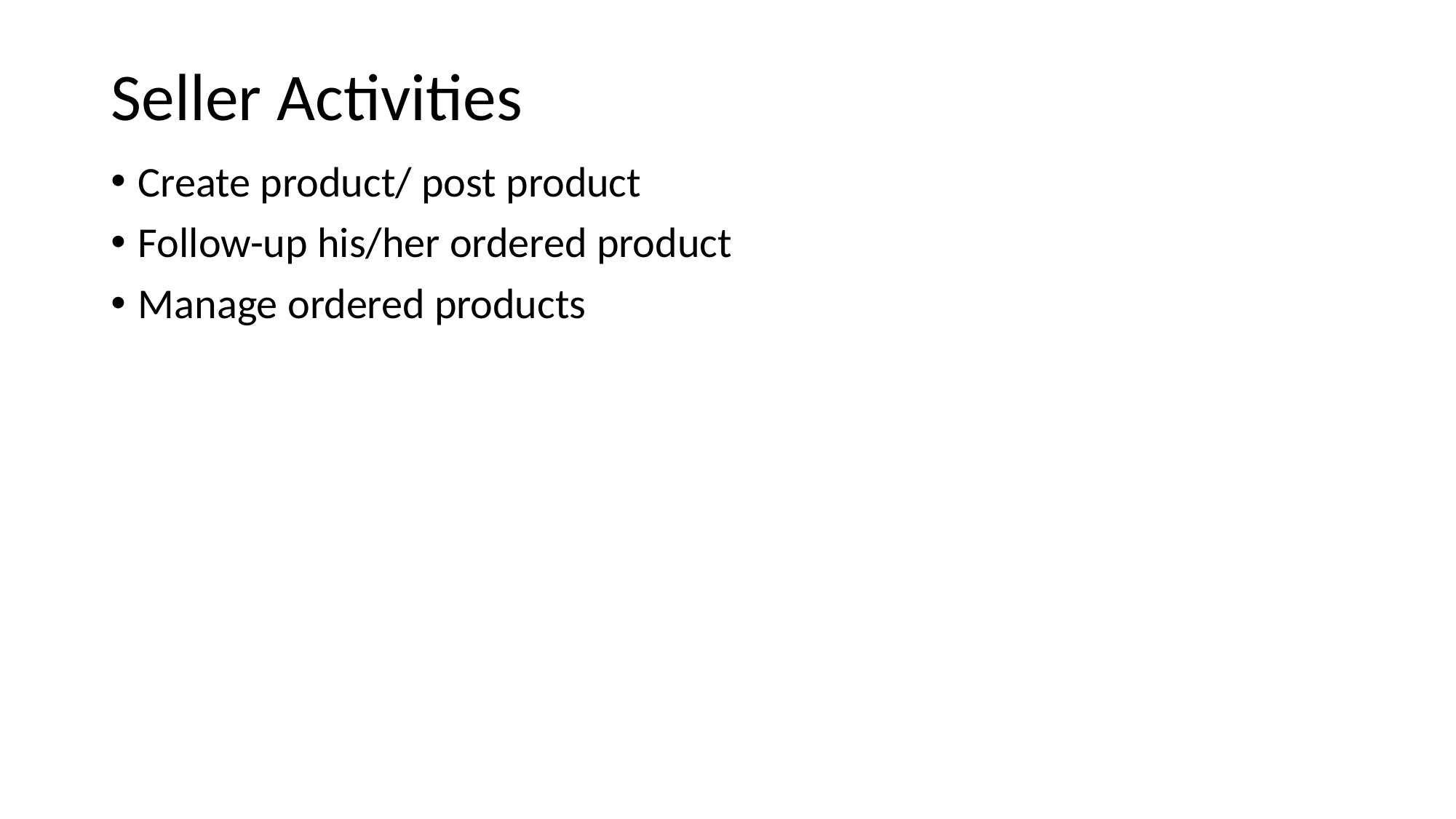

# Seller Activities
Create product/ post product
Follow-up his/her ordered product
Manage ordered products